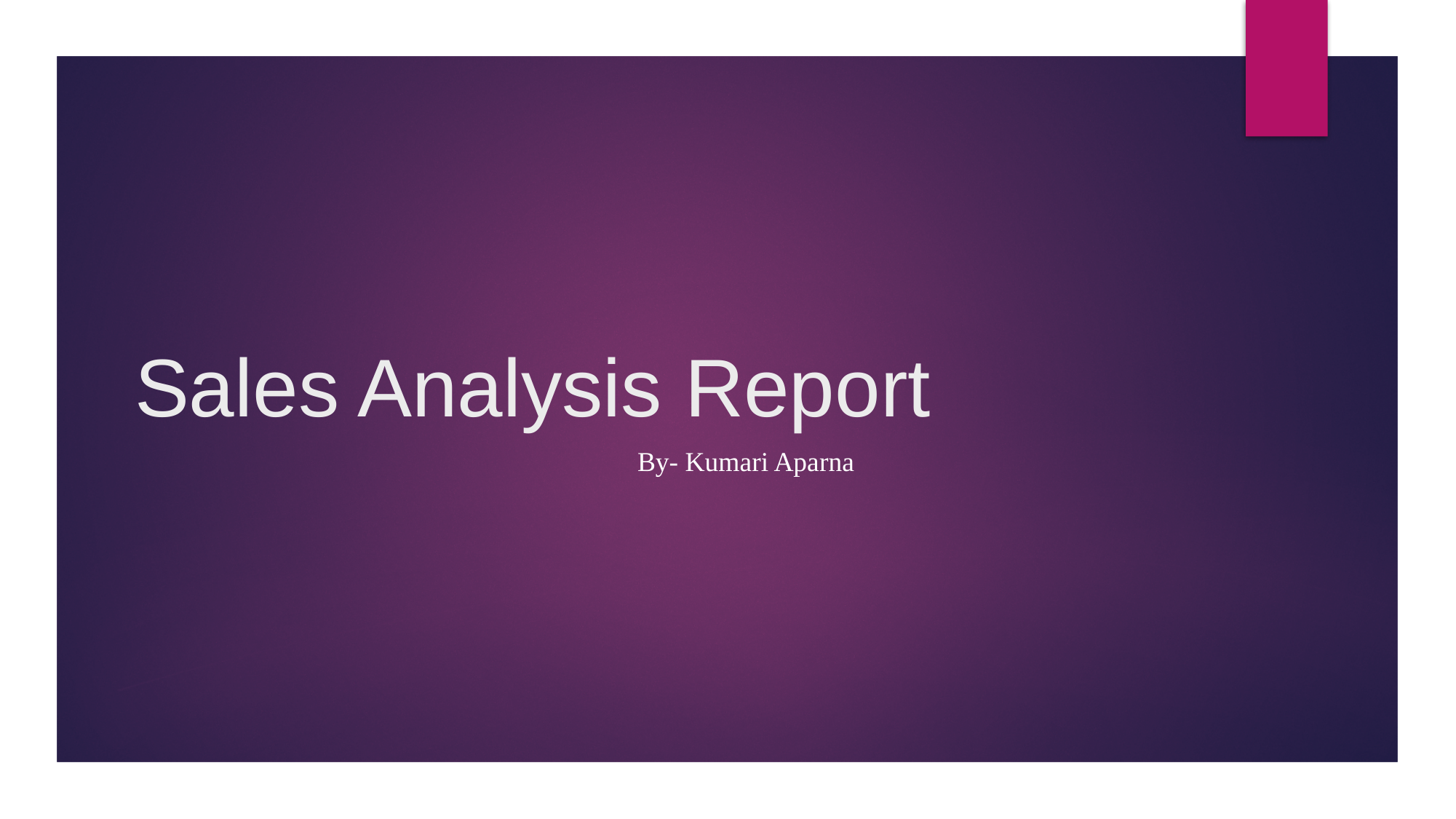

# Sales Analysis Report
By- Kumari Aparna